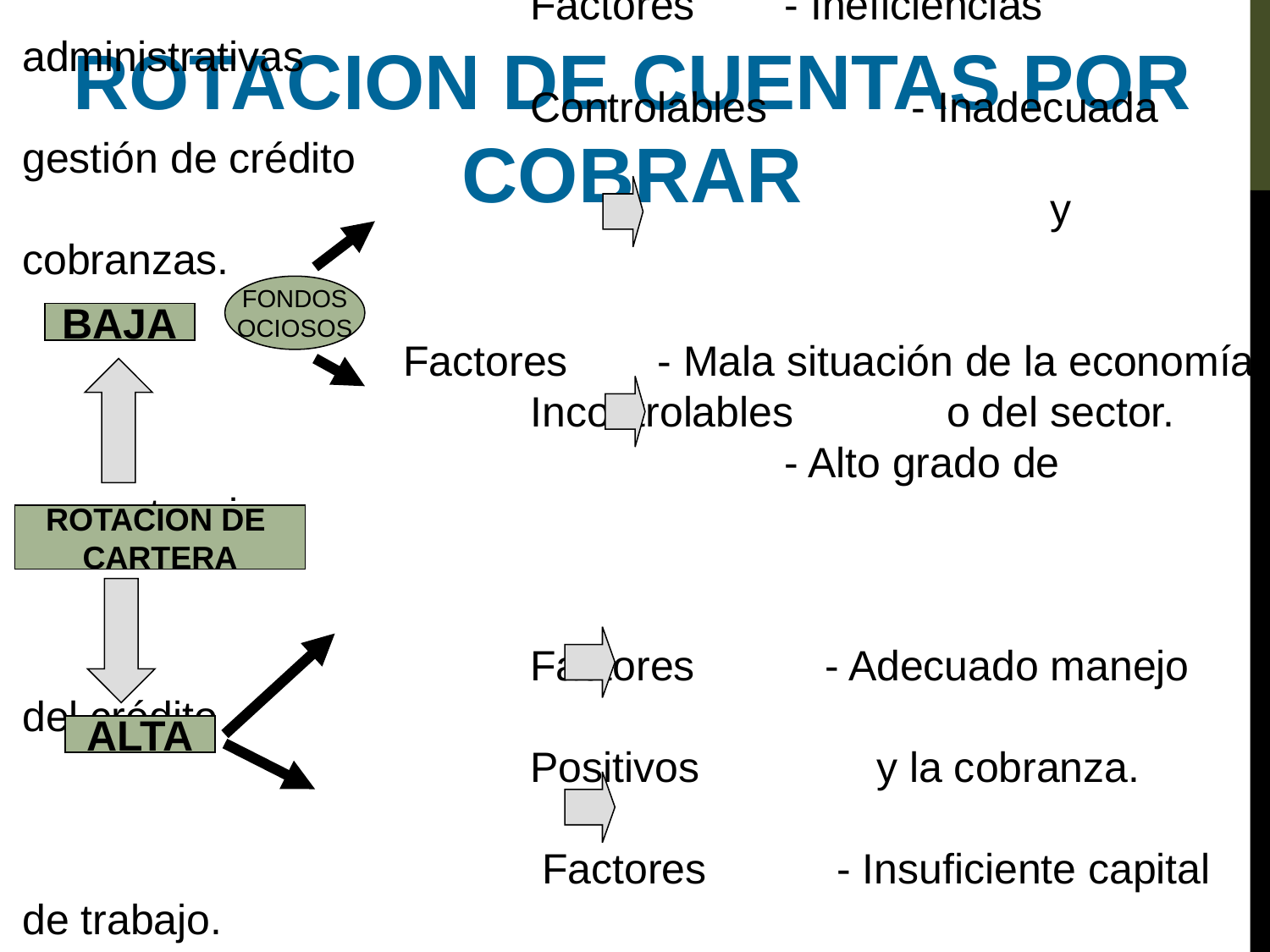

ROTACION DE CUENTAS POR COBRAR
                            		Factores       	- Ineficiencias administrativas
                           		Controlables     	- Inadecuada gestión de crédito
                                                      			 y cobranzas.

                               	Factores       	- Mala situación de la economía
                          		Incontrolables      	   o del sector.
                                                     		- Alto grado de competencia.

                          		Factores           - Adecuado manejo del crédito
                           		Positivos               y la cobranza.

                          		 Factores           - Insuficiente capital de trabajo.
                         		 Peligroso           - Rígidas políticas de crédito.

FONDOS
OCIOSOS
BAJA

ROTACION DE
CARTERA

ALTA